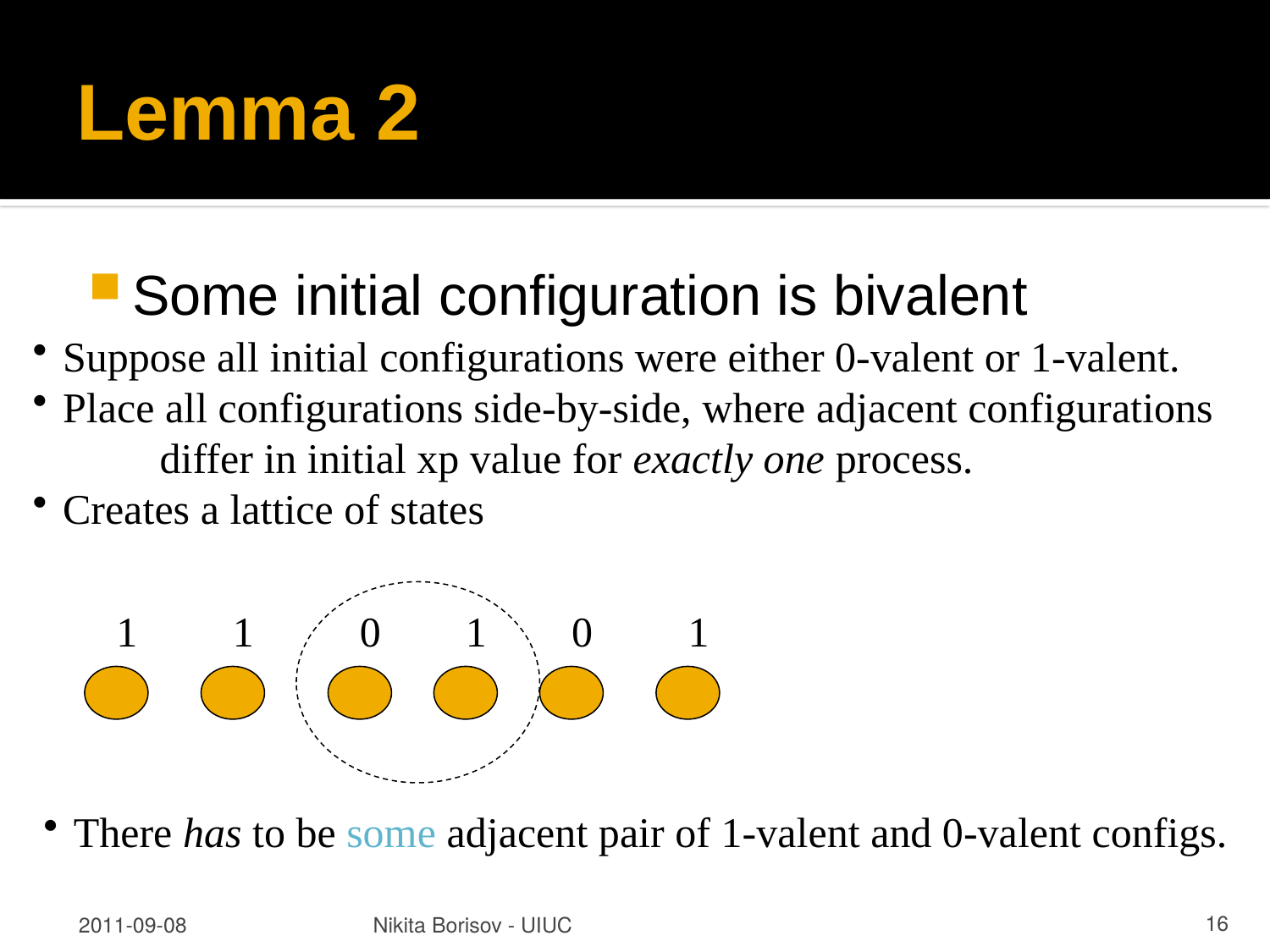

# Lemma 2
Some initial configuration is bivalent
Suppose all initial configurations were either 0-valent or 1-valent.
Place all configurations side-by-side, where adjacent configurations
	differ in initial xp value for exactly one process.
Creates a lattice of states

  1         1          0        1        0         1

There has to be some adjacent pair of 1-valent and 0-valent configs.

2011-09-08
Nikita Borisov - UIUC
16